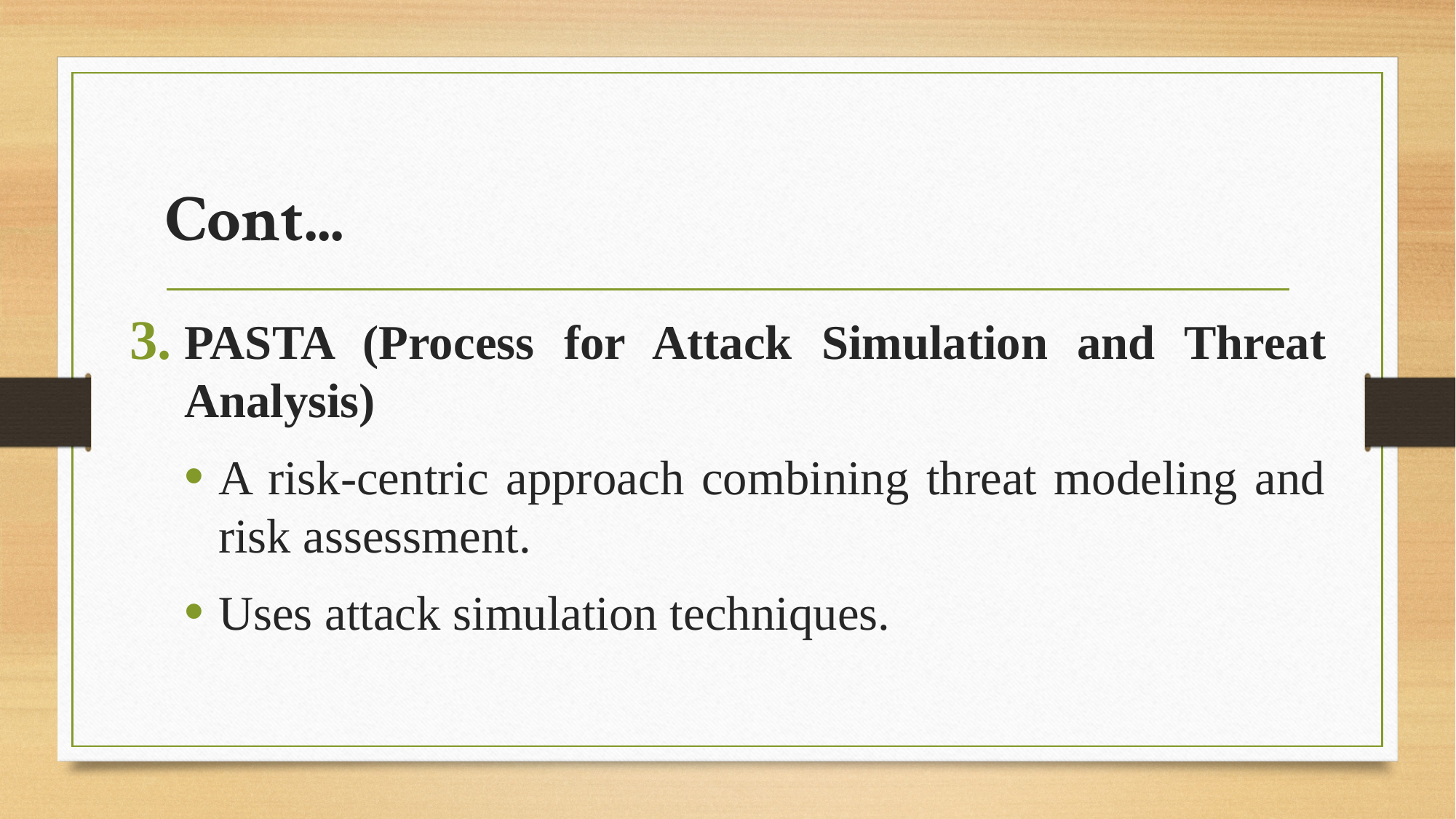

# Cont...
PASTA (Process for Attack Simulation and Threat Analysis)
A risk-centric approach combining threat modeling and risk assessment.
Uses attack simulation techniques.